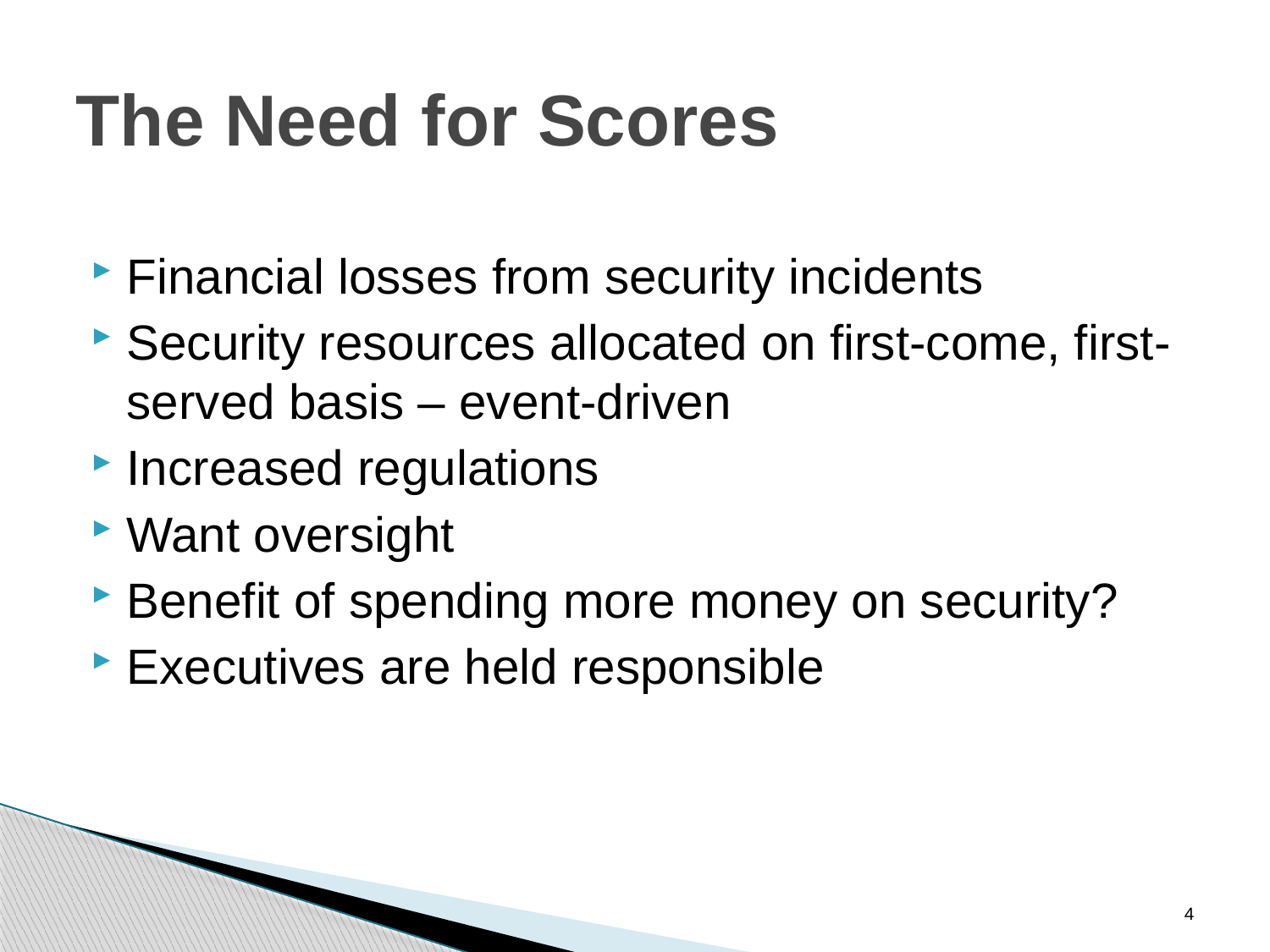

# The Need for Scores
Financial losses from security incidents
Security resources allocated on first-come, first-served basis – event-driven
Increased regulations
Want oversight
Benefit of spending more money on security?
Executives are held responsible
4